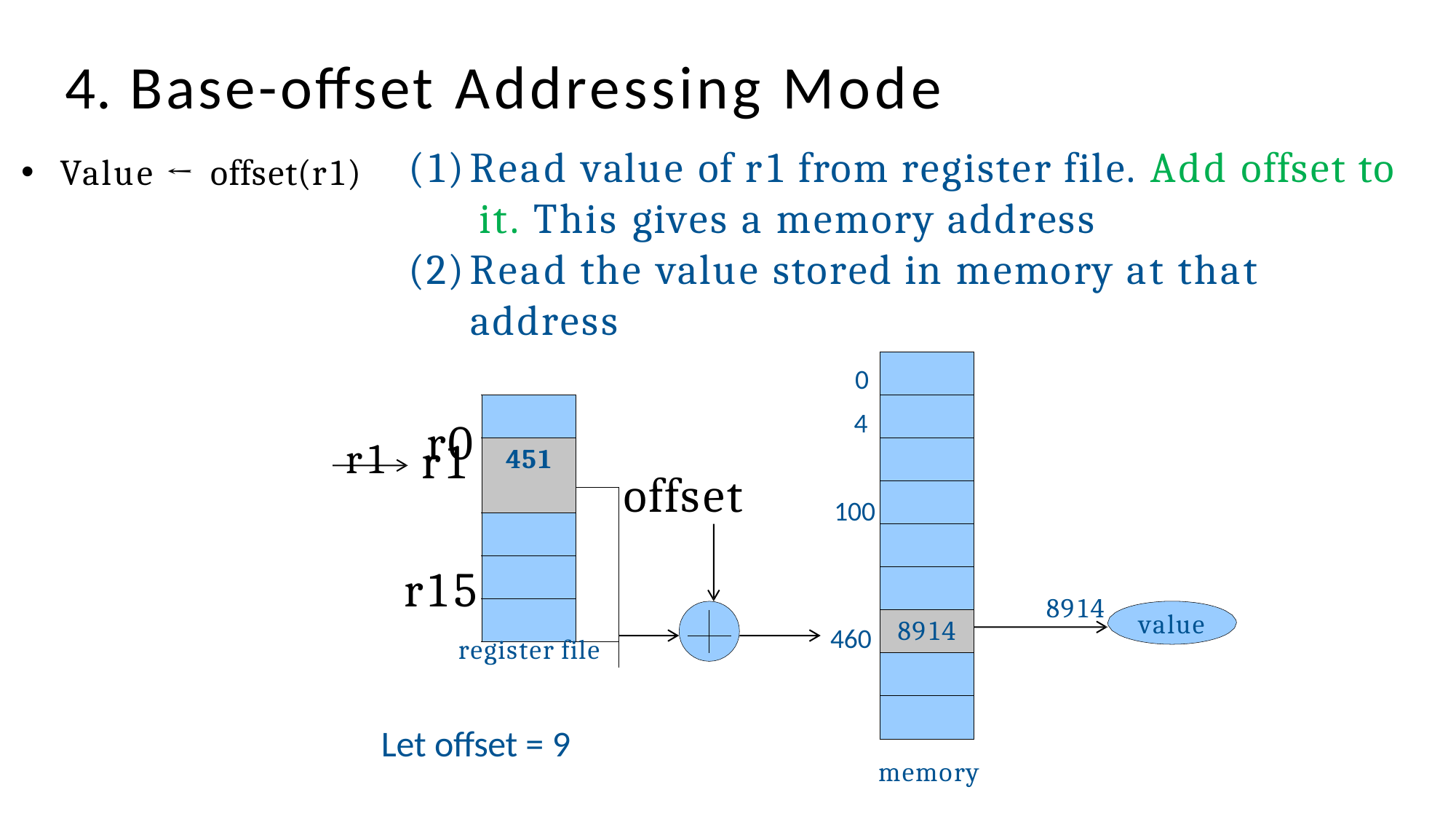

# 4. Base-offset Addressing Mode
Read value of r1 from register file. Add offset to  it. This gives a memory address
Read the value stored in memory at that address
Value ← offset(r1)
0
4
|  |
| --- |
|  |
|  |
|  |
|  |
|  |
| 8914 |
|  |
|  |
r1	r0
|  |  |
| --- | --- |
| 451 |  |
|  |  |
|  |  |
|  |  |
|  |  |
|  |  |
r1

offset
100

r15
8914

value
460
register file
Let offset = 9
memory